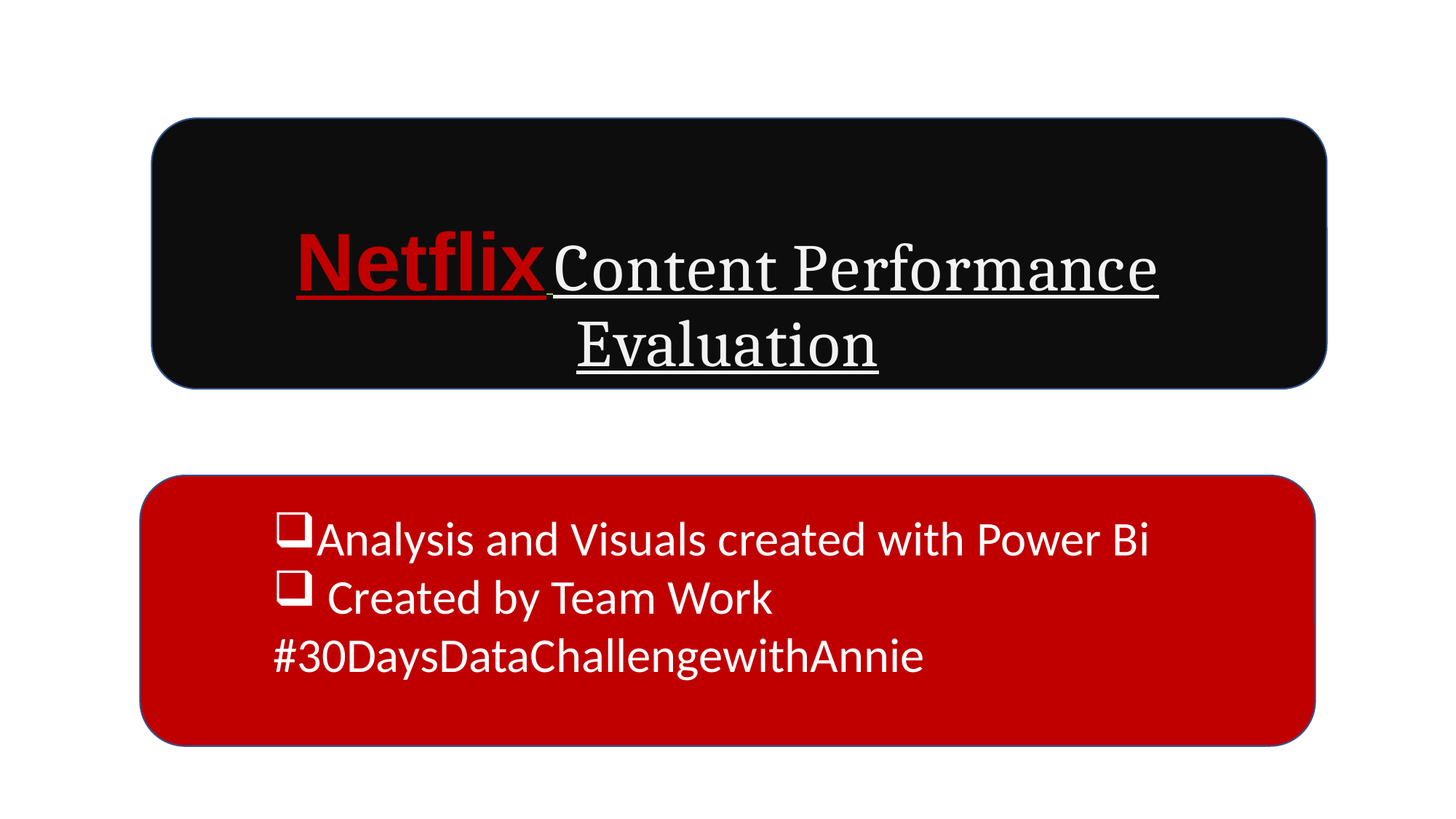

# Netflix Content Performance Evaluation
Analysis and Visuals created with Power Bi
Created by Team Work
	#30DaysDataChallengewithAnnie